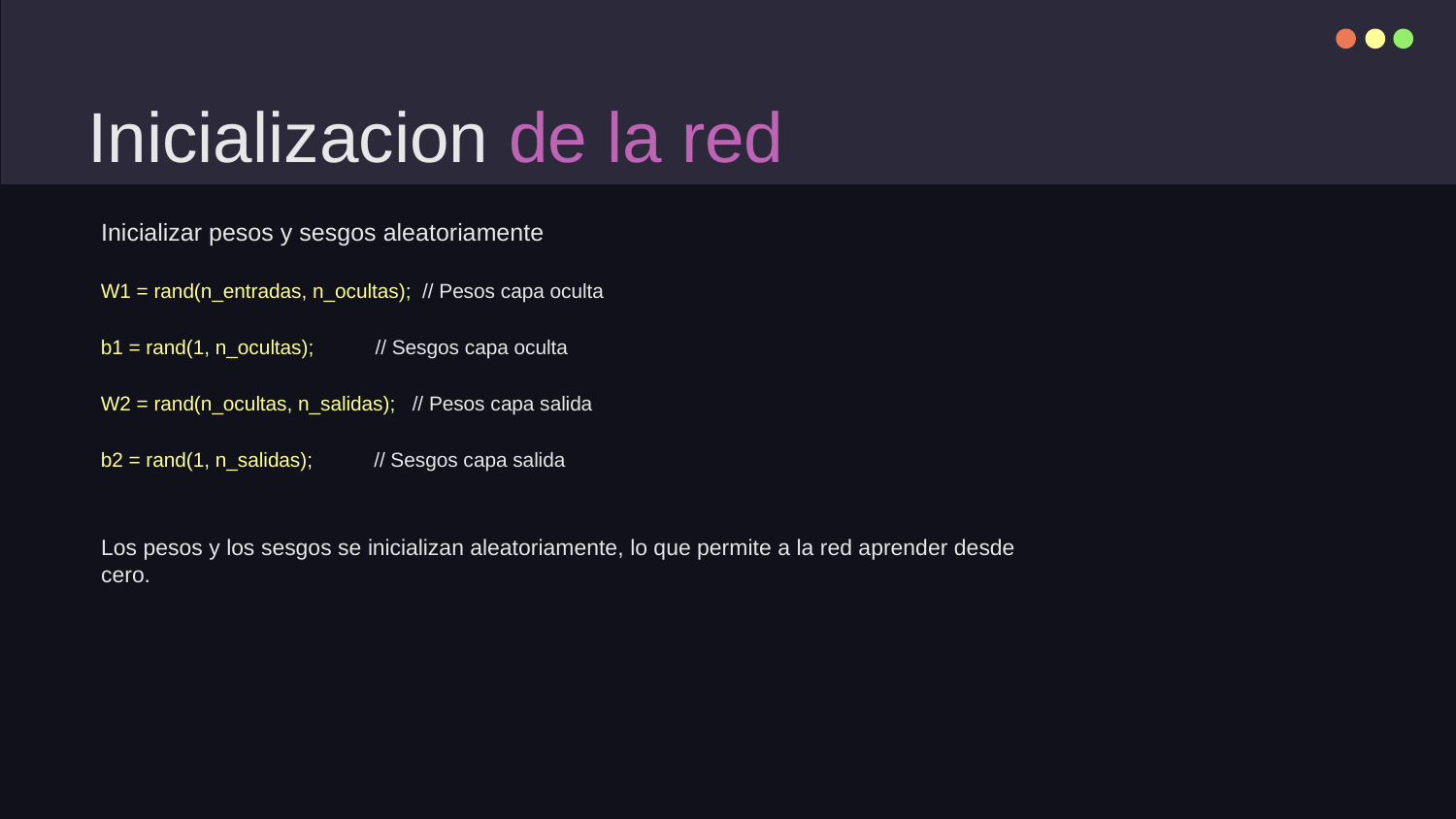

# Inicializacion de la red
Inicializar pesos y sesgos aleatoriamente
W1 = rand(n_entradas, n_ocultas);  // Pesos capa oculta
b1 = rand(1, n_ocultas);           // Sesgos capa oculta
W2 = rand(n_ocultas, n_salidas);   // Pesos capa salida
b2 = rand(1, n_salidas);           // Sesgos capa salida
Los pesos y los sesgos se inicializan aleatoriamente, lo que permite a la red aprender desde cero.